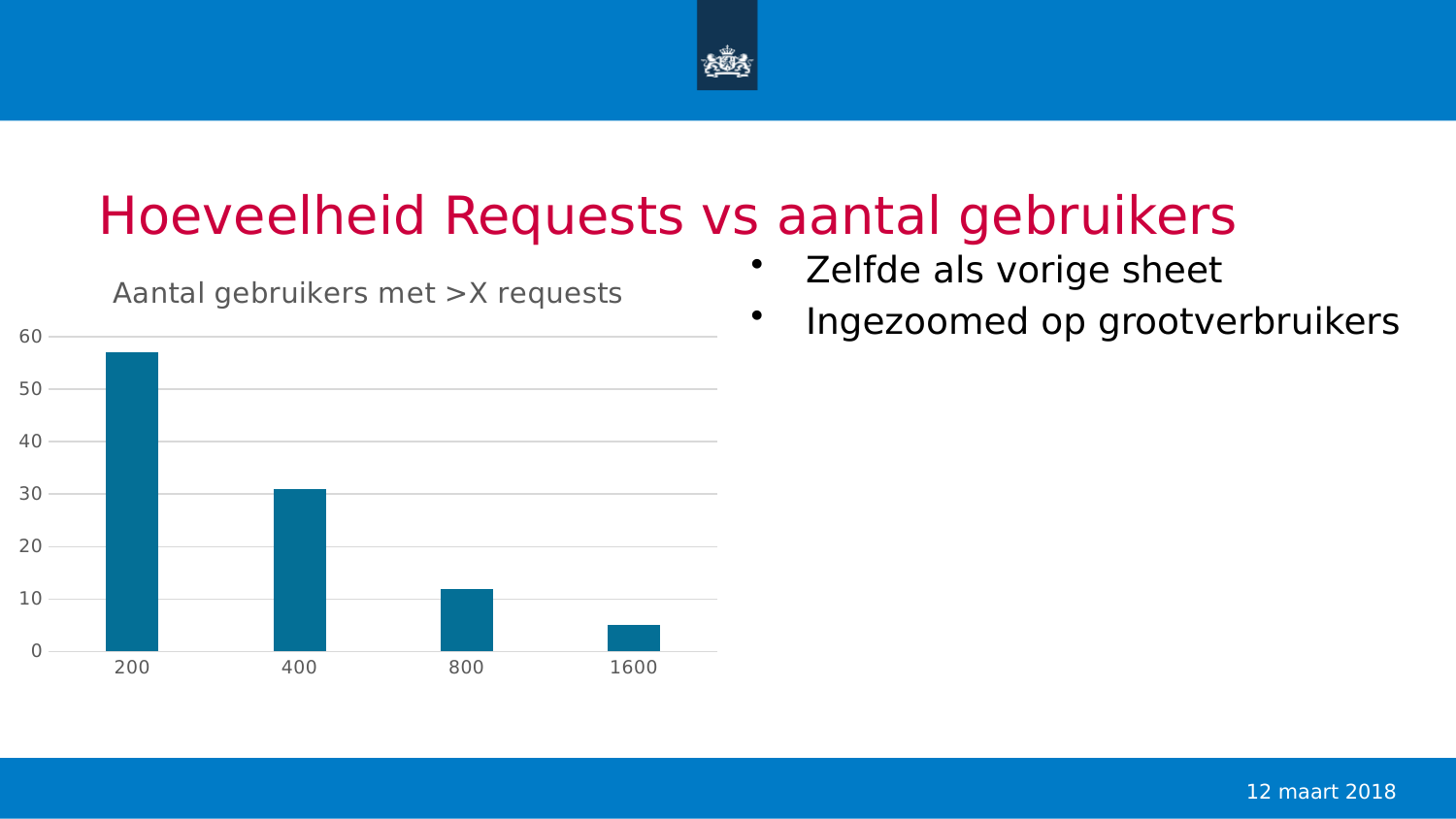

#
Hoeveelheid Requests vs aantal gebruikers
Zelfde als vorige sheet
Ingezoomed op grootverbruikers

### Chart: Aantal gebruikers met >X requests

| Category |  |
|---|---|
| 200 | 57.0 |
| 400 | 31.0 |
| 800 | 12.0 |
| 1600 | 5.0 |
12 maart 2018